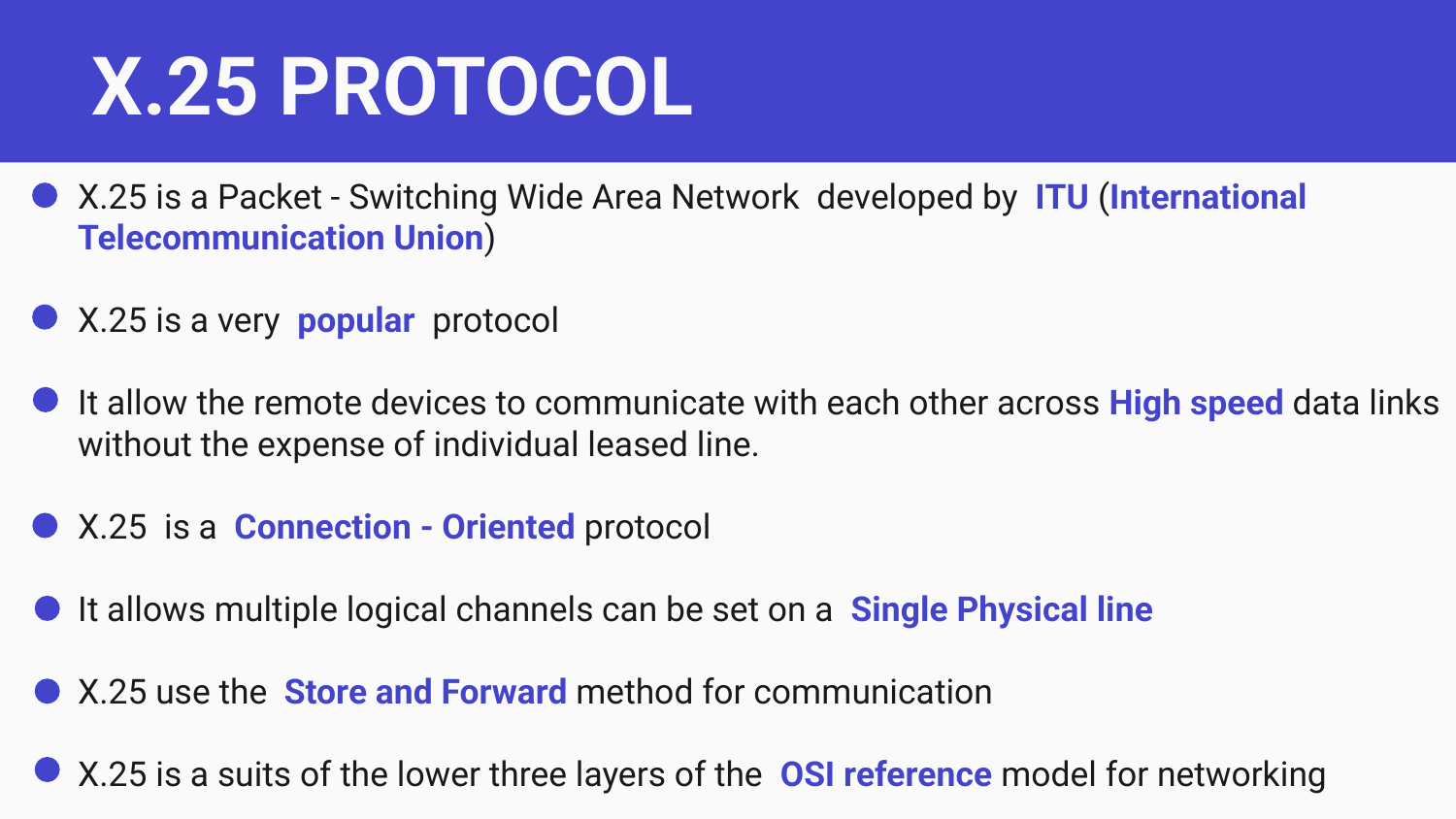

X.25 PROTOCOL
X.25 is a Packet - Switching Wide Area Network  developed by  ITU (International Telecommunication Union)

X.25 is a very  popular  protocol

It allow the remote devices to communicate with each other across High speed data links without the expense of individual leased line.

X.25  is a  Connection - Oriented protocol

It allows multiple logical channels can be set on a  Single Physical line

X.25 use the  Store and Forward method for communication

X.25 is a suits of the lower three layers of the  OSI reference model for networking